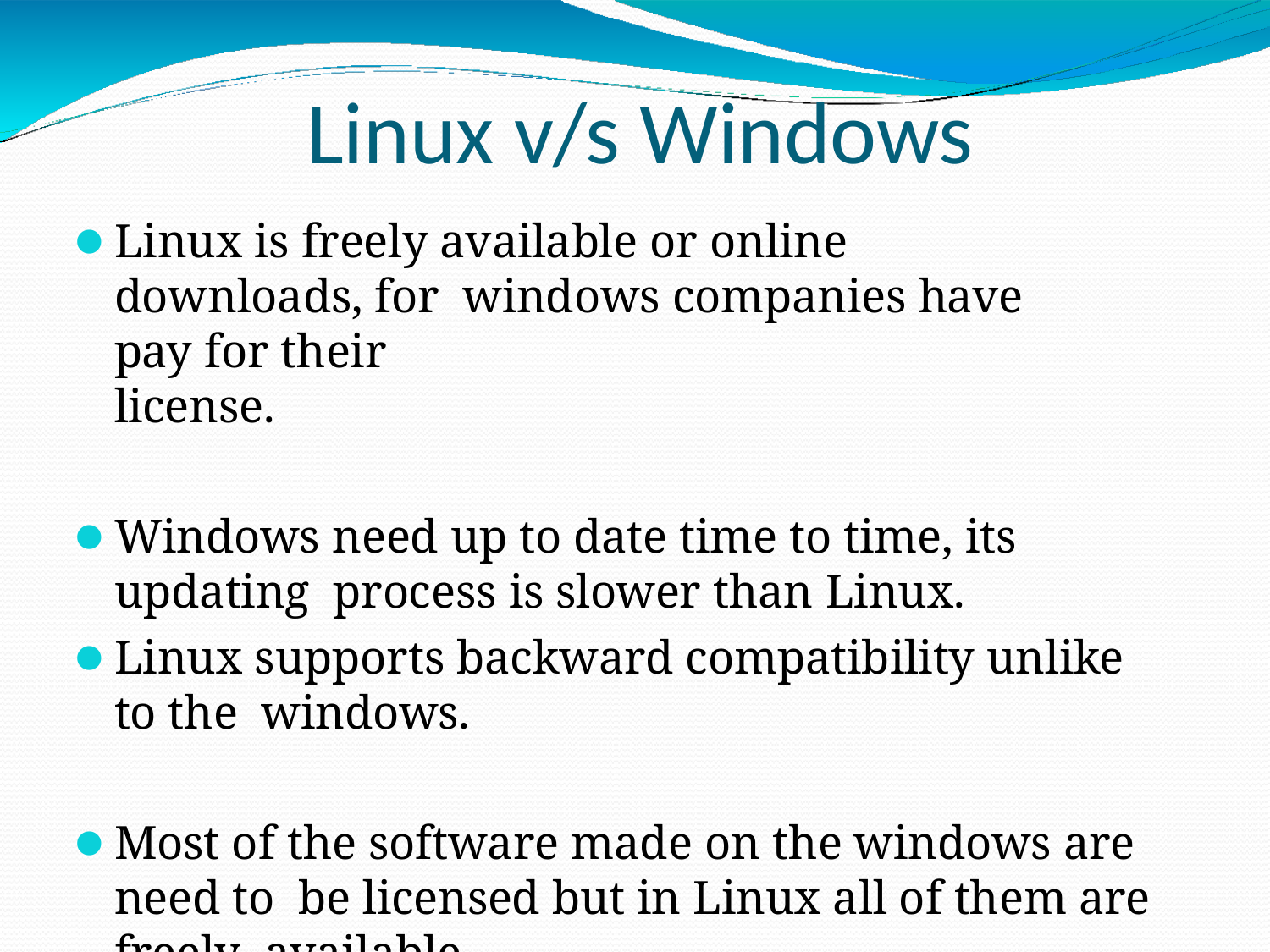

# Linux v/s Windows
Linux is freely available or online downloads, for  windows companies have pay for their	license.

Windows need up to date time to time, its updating  process is slower than Linux.
Linux supports backward compatibility unlike to the  windows.

Most of the software made on the windows are need to  be licensed but in Linux all of them are freely  available.